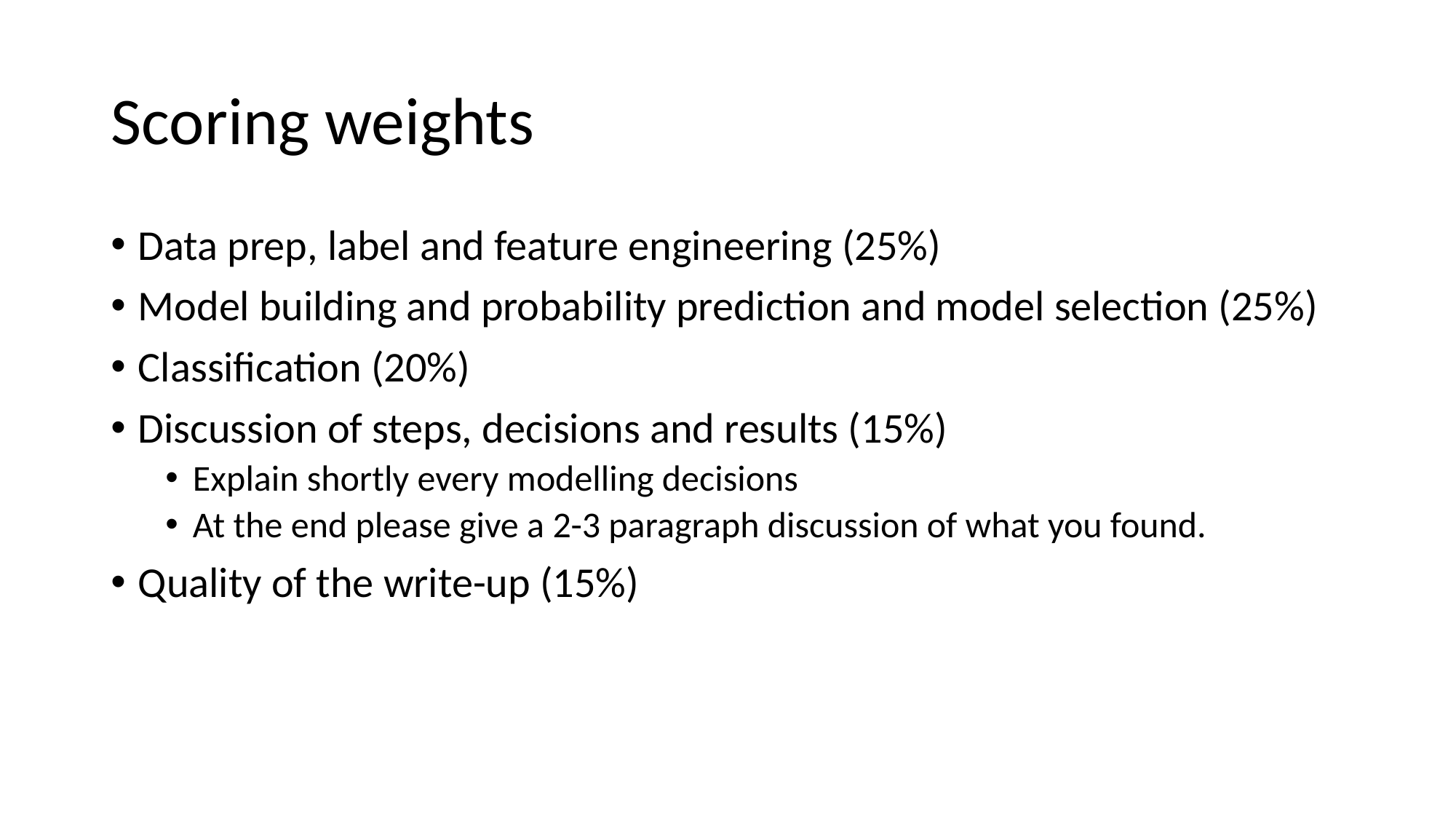

# Scoring weights
Data prep, label and feature engineering (25%)
Model building and probability prediction and model selection (25%)
Classification (20%)
Discussion of steps, decisions and results (15%)
Explain shortly every modelling decisions
At the end please give a 2-3 paragraph discussion of what you found.
Quality of the write-up (15%)